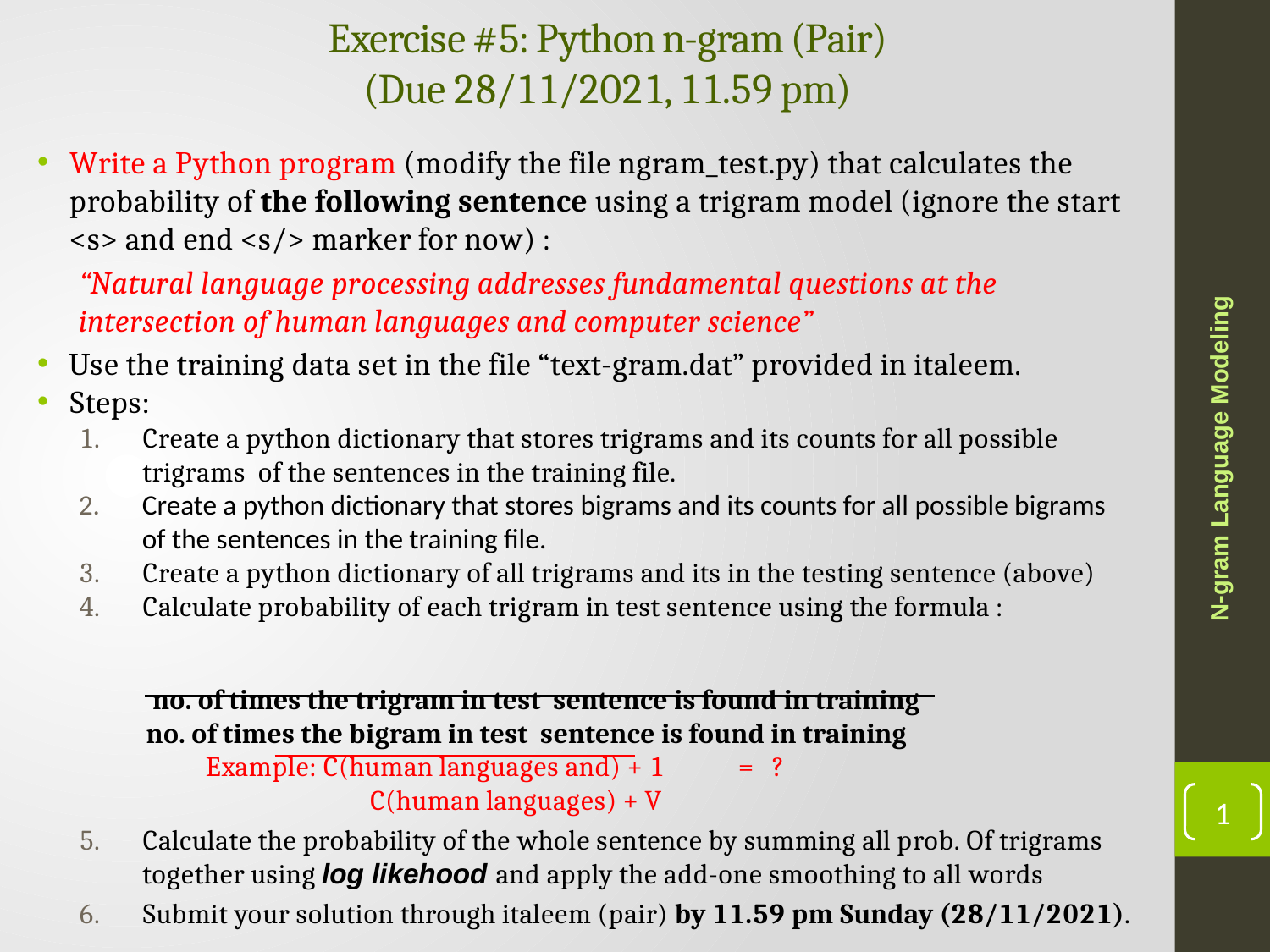

# Exercise #5: Python n-gram (Pair) (Due 28/11/2021, 11.59 pm)
Write a Python program (modify the file ngram_test.py) that calculates the probability of the following sentence using a trigram model (ignore the start <s> and end <s/> marker for now) :
“Natural language processing addresses fundamental questions at the intersection of human languages and computer science”
Use the training data set in the file “text-gram.dat” provided in italeem.
Steps:
Create a python dictionary that stores trigrams and its counts for all possible trigrams  of the sentences in the training file.
Create a python dictionary that stores bigrams and its counts for all possible bigrams  of the sentences in the training file.
Create a python dictionary of all trigrams and its in the testing sentence (above)
Calculate probability of each trigram in test sentence using the formula :

            no. of times the trigram in test  sentence is found in training
           no. of times the bigram in test  sentence is found in training
	Example: C(human languages and) + 1            =   ?
		      C(human languages) + V
Calculate the probability of the whole sentence by summing all prob. Of trigrams together using log likehood and apply the add-one smoothing to all words
Submit your solution through italeem (pair) by 11.59 pm Sunday (28/11/2021).
N-gram Language Modeling
1